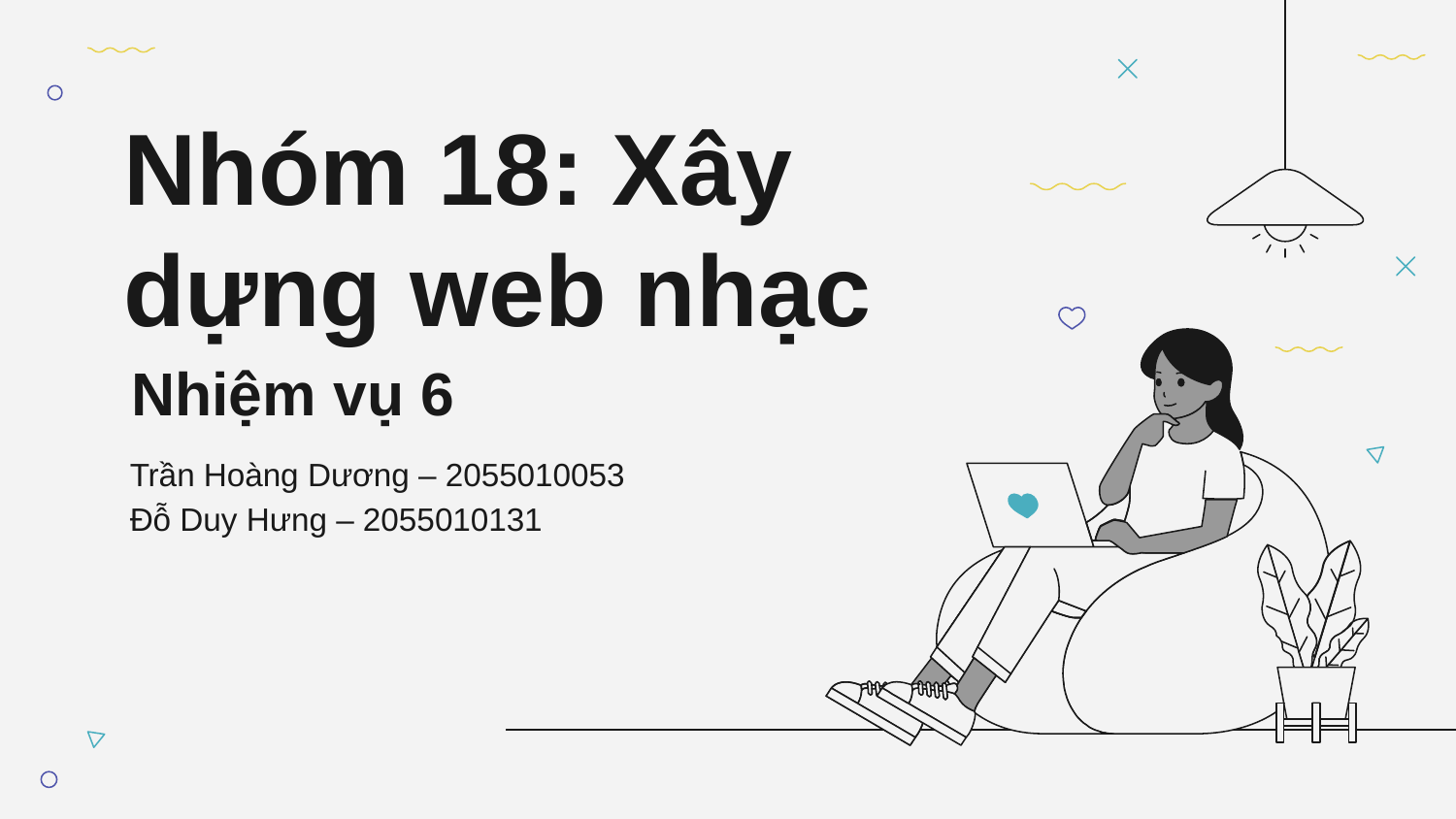

# Nhóm 18: Xây dựng web nhạc
Nhiệm vụ 6
Trần Hoàng Dương – 2055010053
Đỗ Duy Hưng – 2055010131